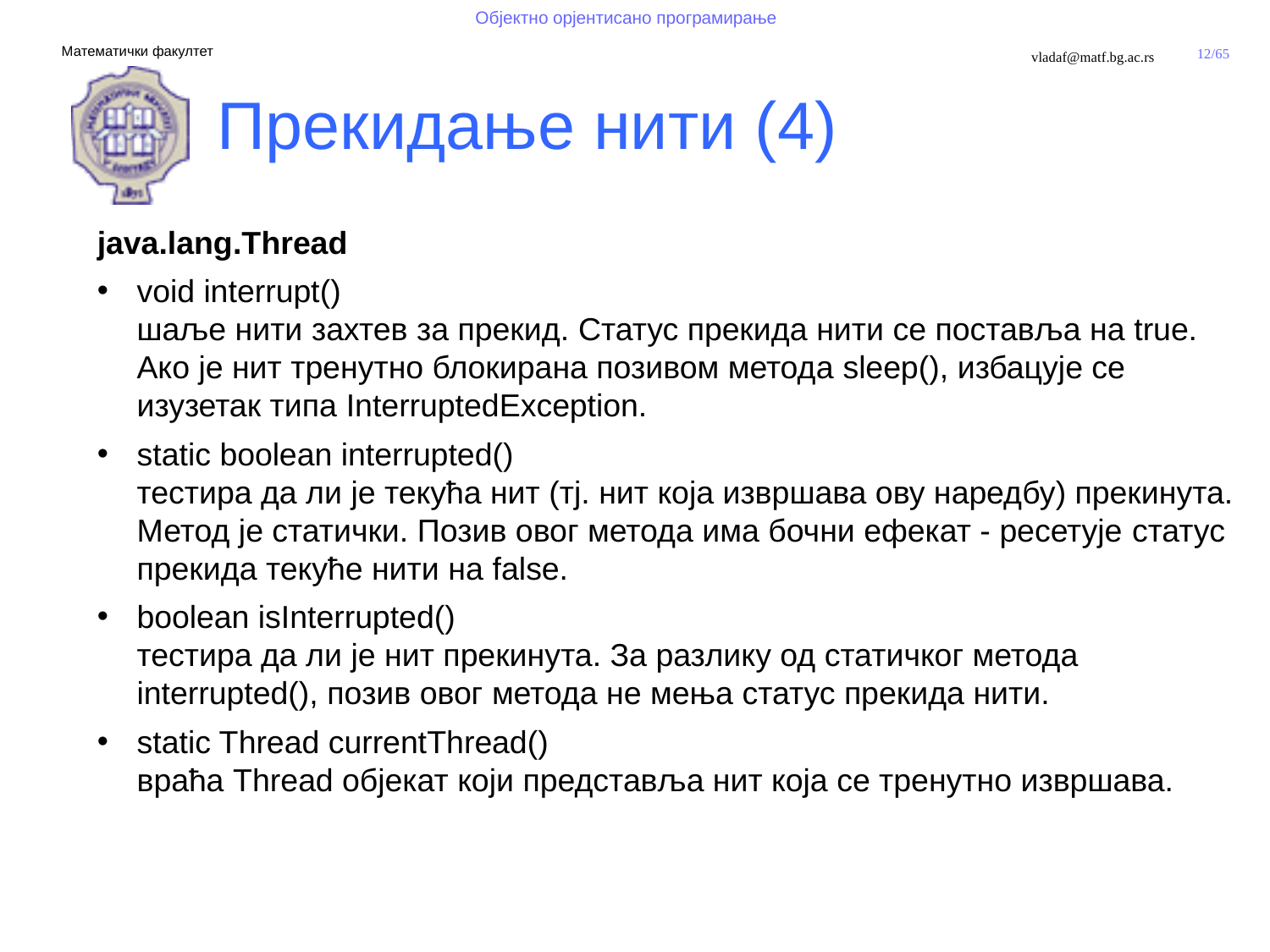

Прекидање нити (4)
java.lang.Thread
void interrupt()
шаље нити захтев за прекид. Статус прекида нити се поставља на true. Ако је нит тренутно блокирана позивом метода sleep(), избацује се изузетак типа InterruptedException.
static boolean interrupted()
тестира да ли је текућа нит (тј. нит која извршава ову наредбу) прекинута. Метод је статички. Позив овог метода има бочни ефекат - ресетује статус прекида текуће нити на false.
boolean isInterrupted()
тестира да ли је нит прекинута. За разлику од статичког метода interrupted(), позив овог метода не мења статус прекида нити.
static Thread currentThread()
враћа Thread објекат који представља нит која се тренутно извршава.